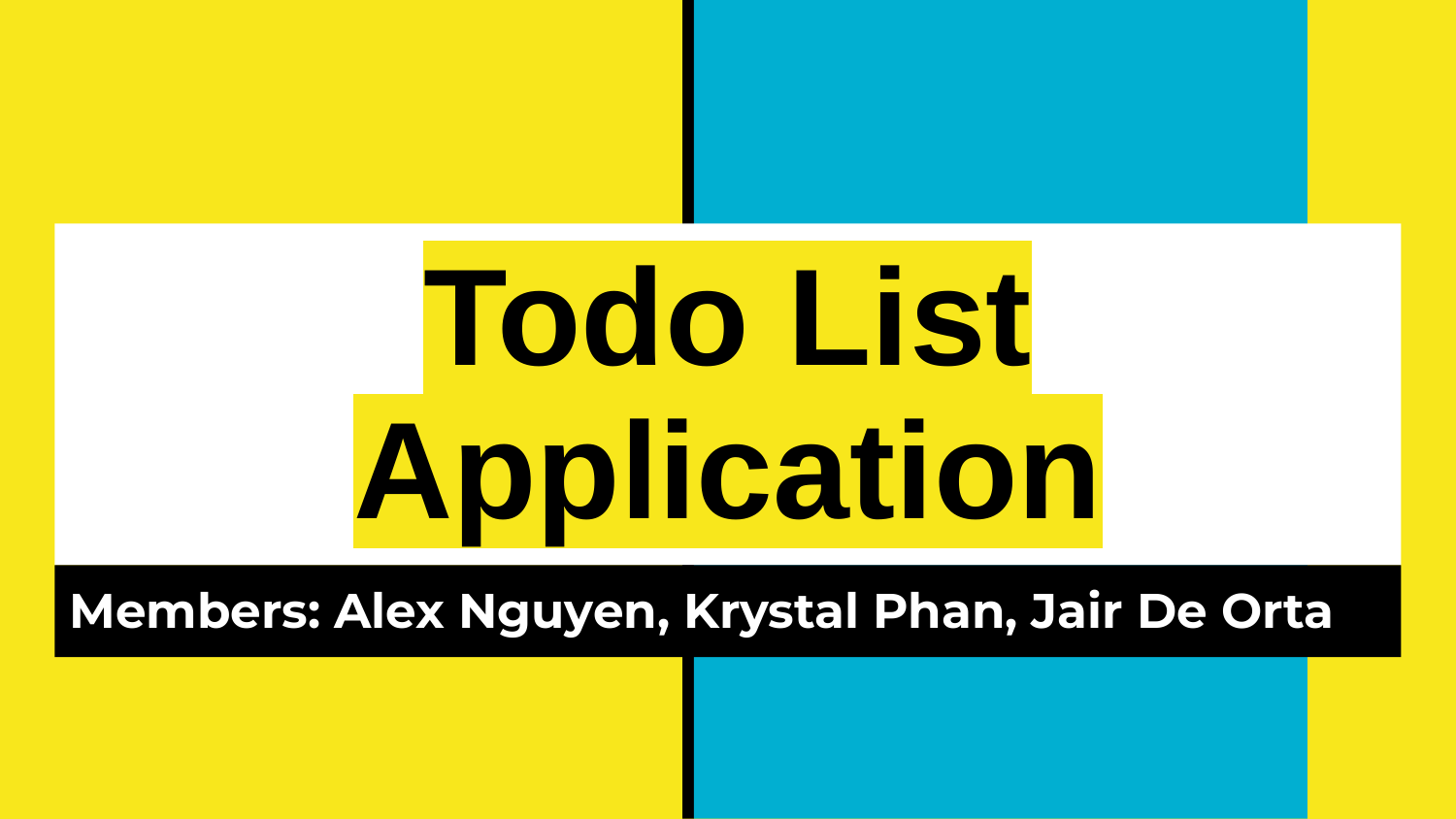

# Todo List Application
Members: Alex Nguyen, Krystal Phan, Jair De Orta